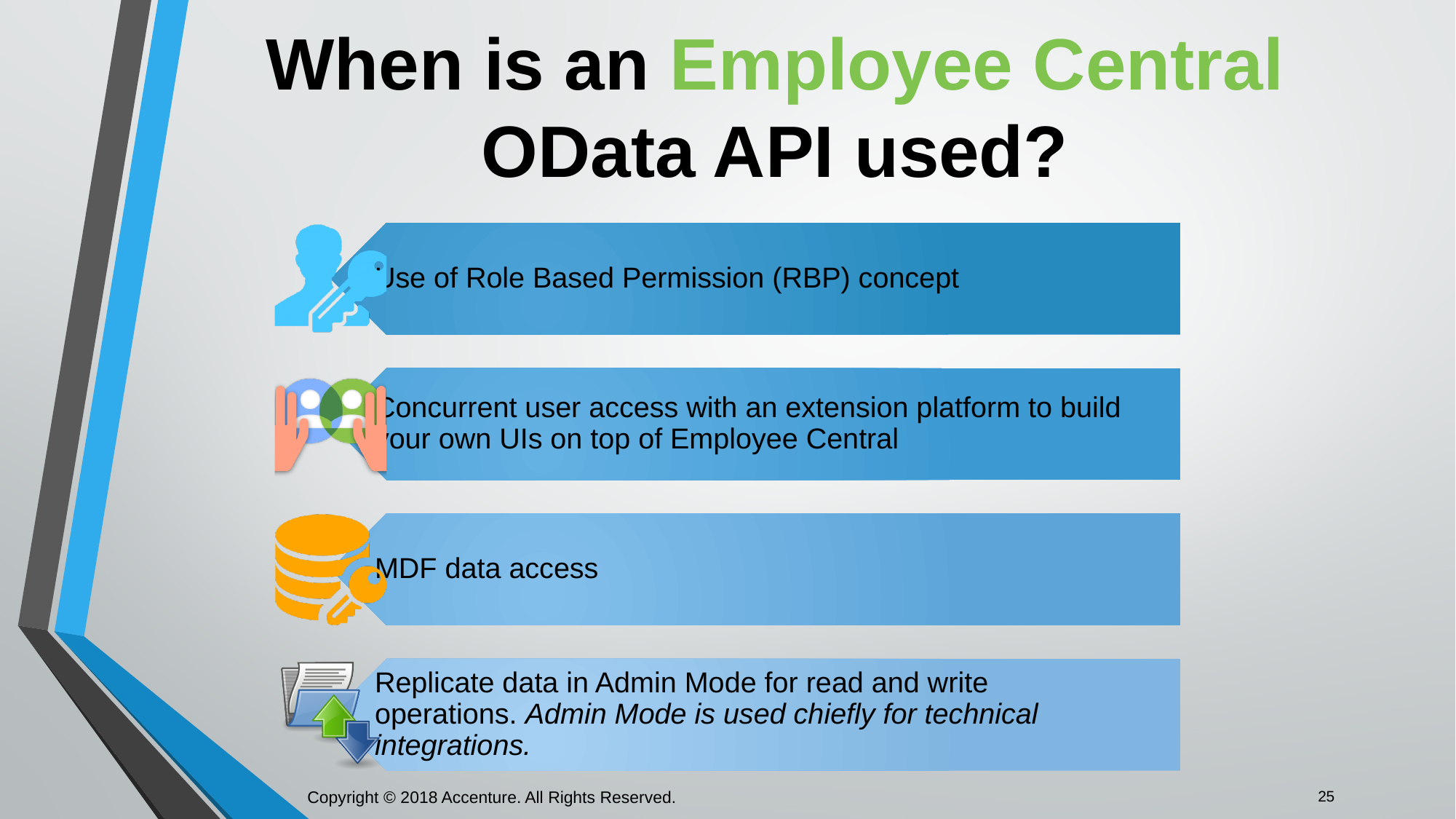

# When is an Employee Central OData API used?
Use of Role Based Permission (RBP) concept
Concurrent user access with an extension platform to build your own UIs on top of Employee Central
MDF data access
Replicate data in Admin Mode for read and write operations. Admin Mode is used chiefly for technical integrations.
25